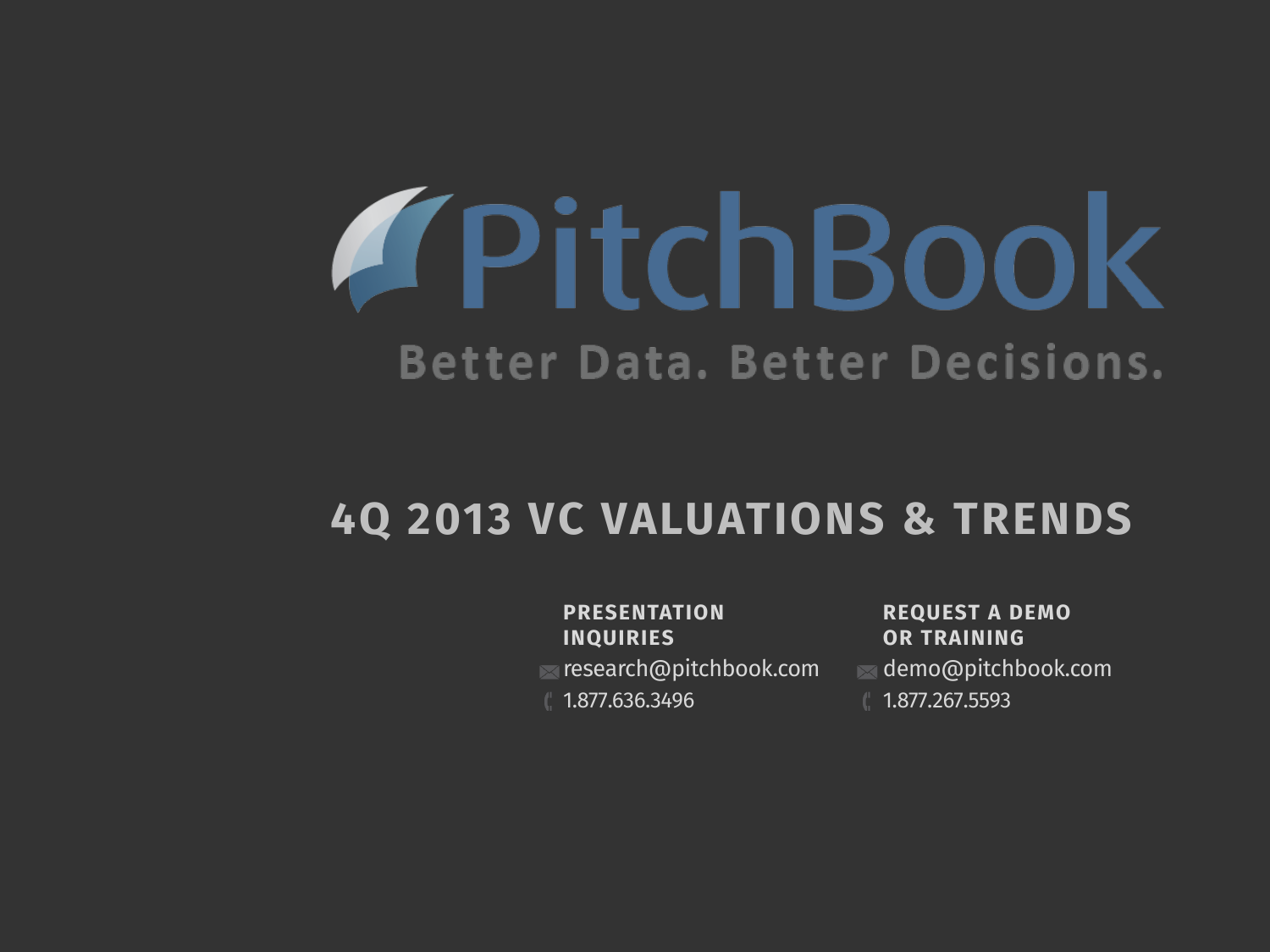

# 4Q 2013 VC Valuations & Trends